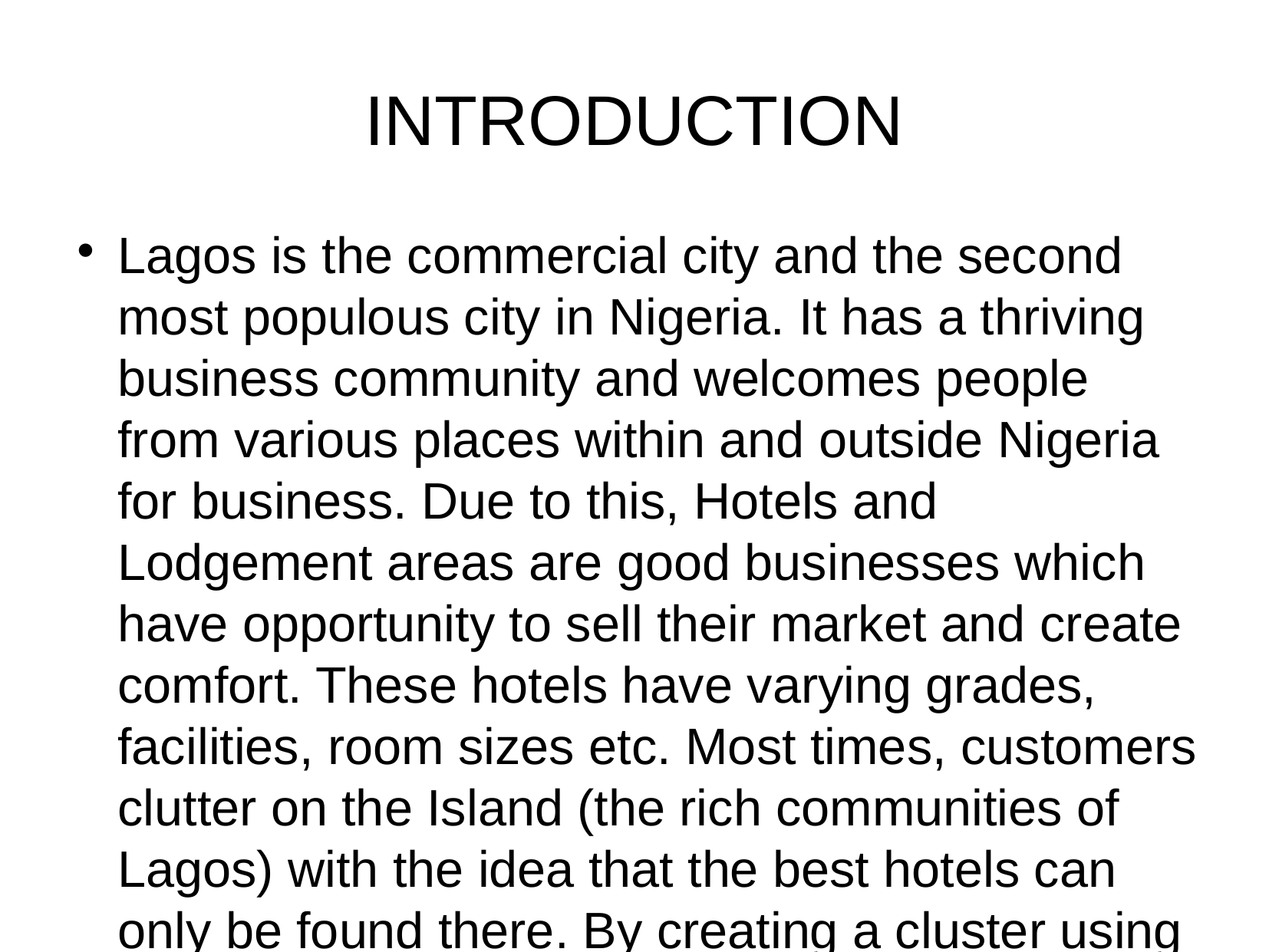

INTRODUCTION
Lagos is the commercial city and the second most populous city in Nigeria. It has a thriving business community and welcomes people from various places within and outside Nigeria for business. Due to this, Hotels and Lodgement areas are good businesses which have opportunity to sell their market and create comfort. These hotels have varying grades, facilities, room sizes etc. Most times, customers clutter on the Island (the rich communities of Lagos) with the idea that the best hotels can only be found there. By creating a cluster using their facilities, customer ratings and room sizes, customers can see Hotels in the same category domiciled in other areas of Lagos where they can still have the same comfort, reducing congestion on the Lagos Island and also creating diversity in commerce.